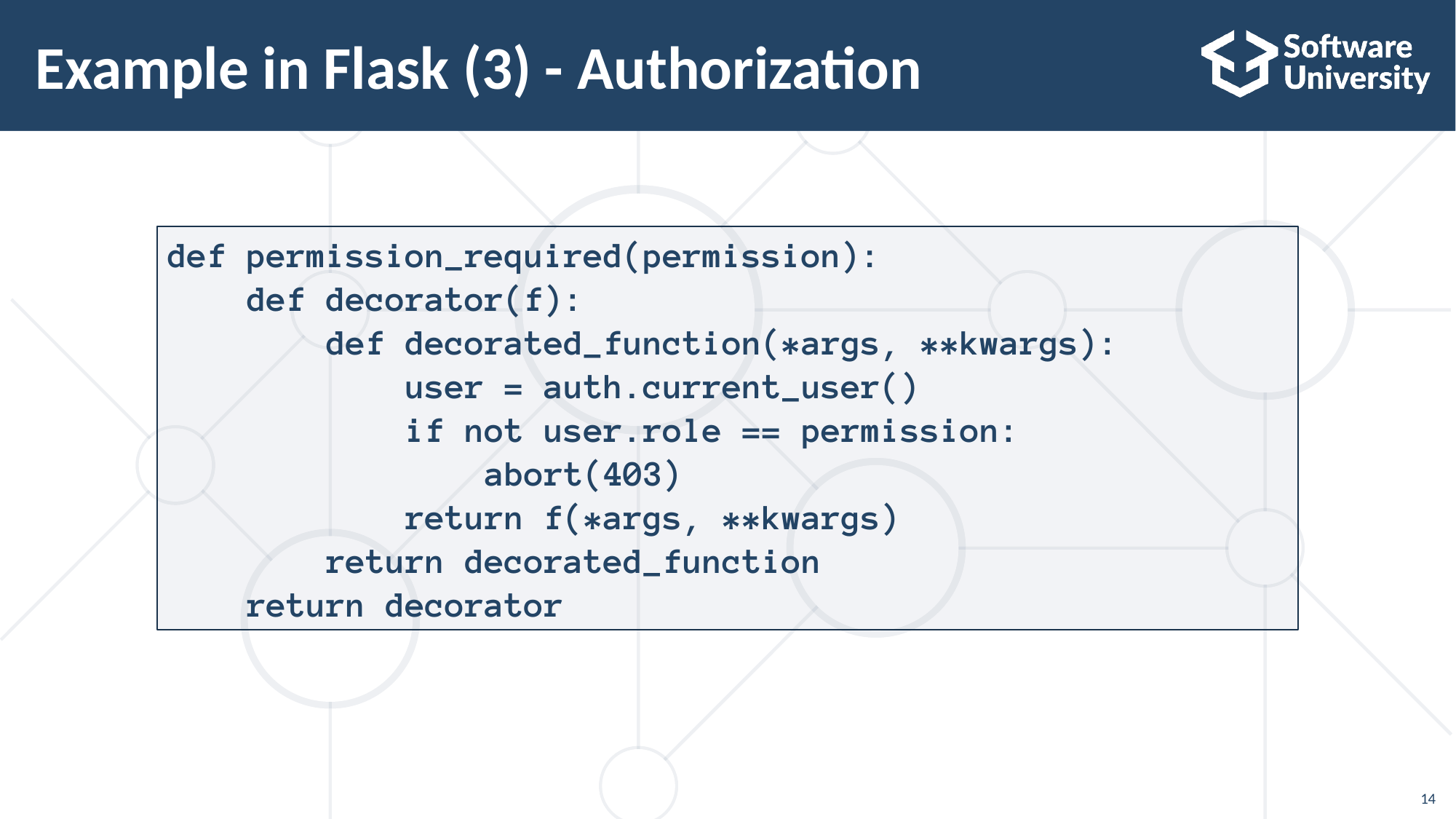

# Example in Flask (3) - Authorization
def permission_required(permission):
    def decorator(f):
        def decorated_function(*args, **kwargs):
            user = auth.current_user()
            if not user.role == permission:
                abort(403)
            return f(*args, **kwargs)
        return decorated_function
    return decorator
14